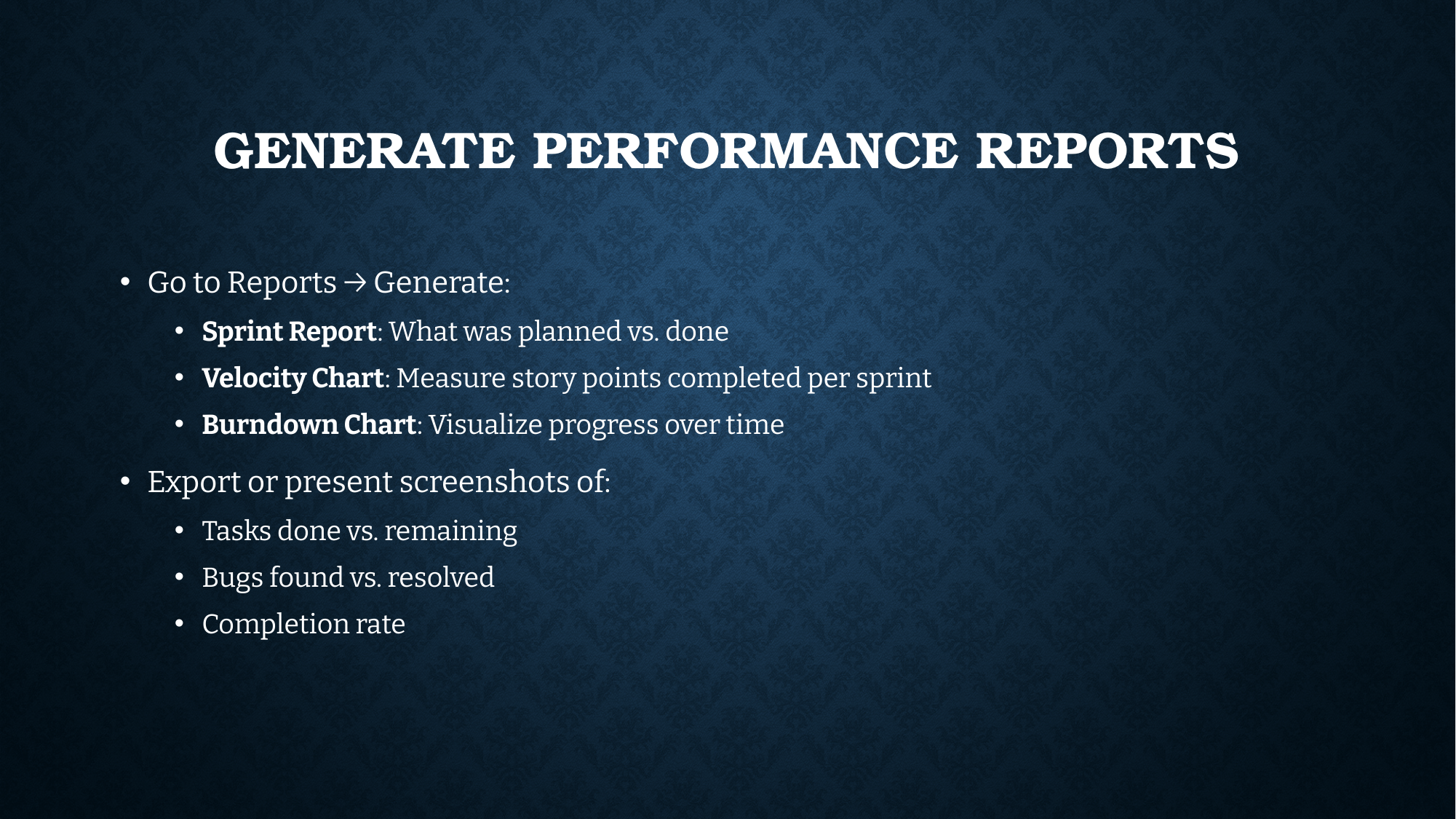

# Generate Performance Reports
Go to Reports → Generate:
Sprint Report: What was planned vs. done
Velocity Chart: Measure story points completed per sprint
Burndown Chart: Visualize progress over time
Export or present screenshots of:
Tasks done vs. remaining
Bugs found vs. resolved
Completion rate